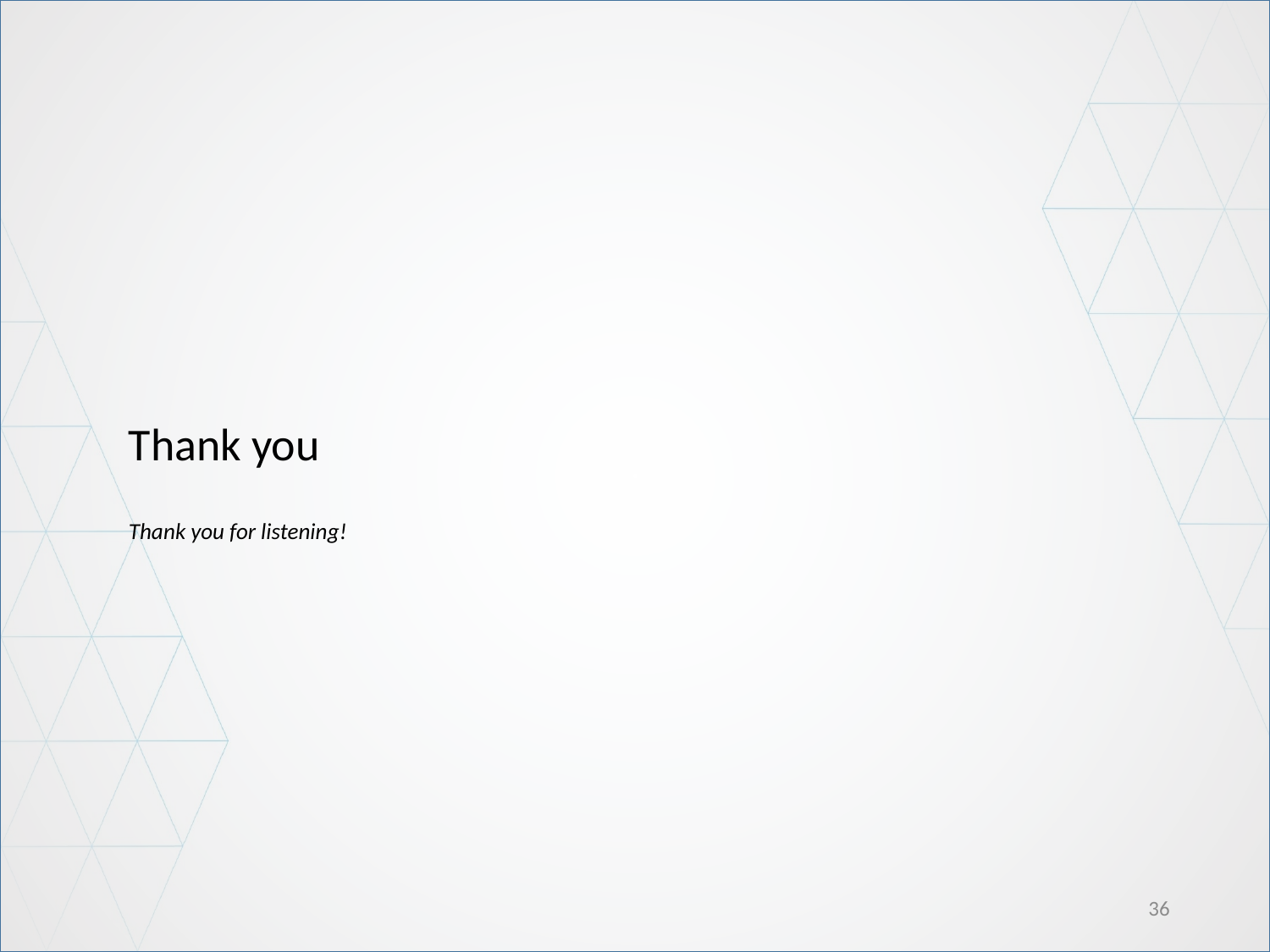

# Thank you Thank you for listening!
36